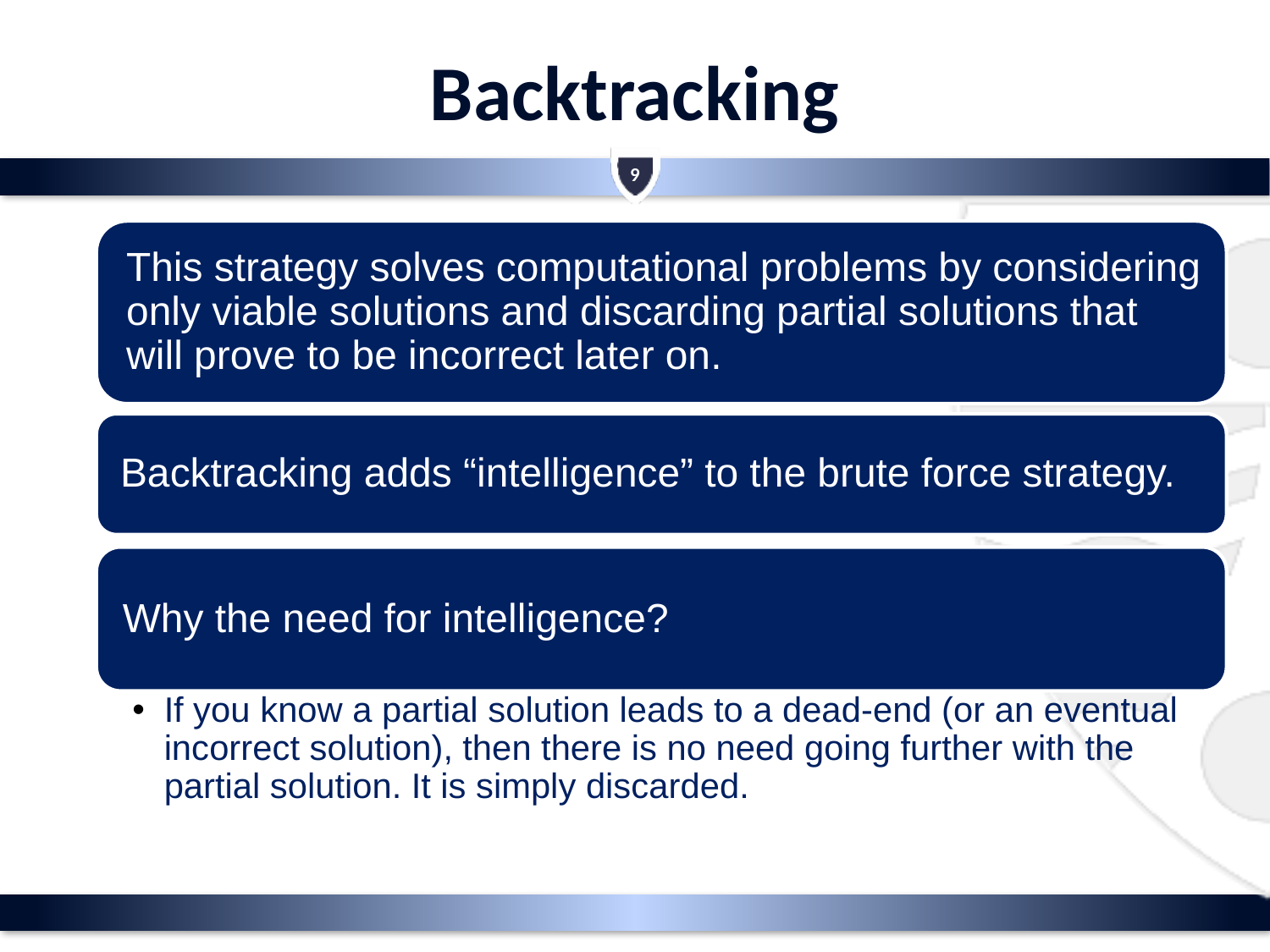

# Backtracking
9
This strategy solves computational problems by considering only viable solutions and discarding partial solutions that will prove to be incorrect later on.
Backtracking adds “intelligence” to the brute force strategy.
Why the need for intelligence?
If you know a partial solution leads to a dead-end (or an eventual incorrect solution), then there is no need going further with the partial solution. It is simply discarded.